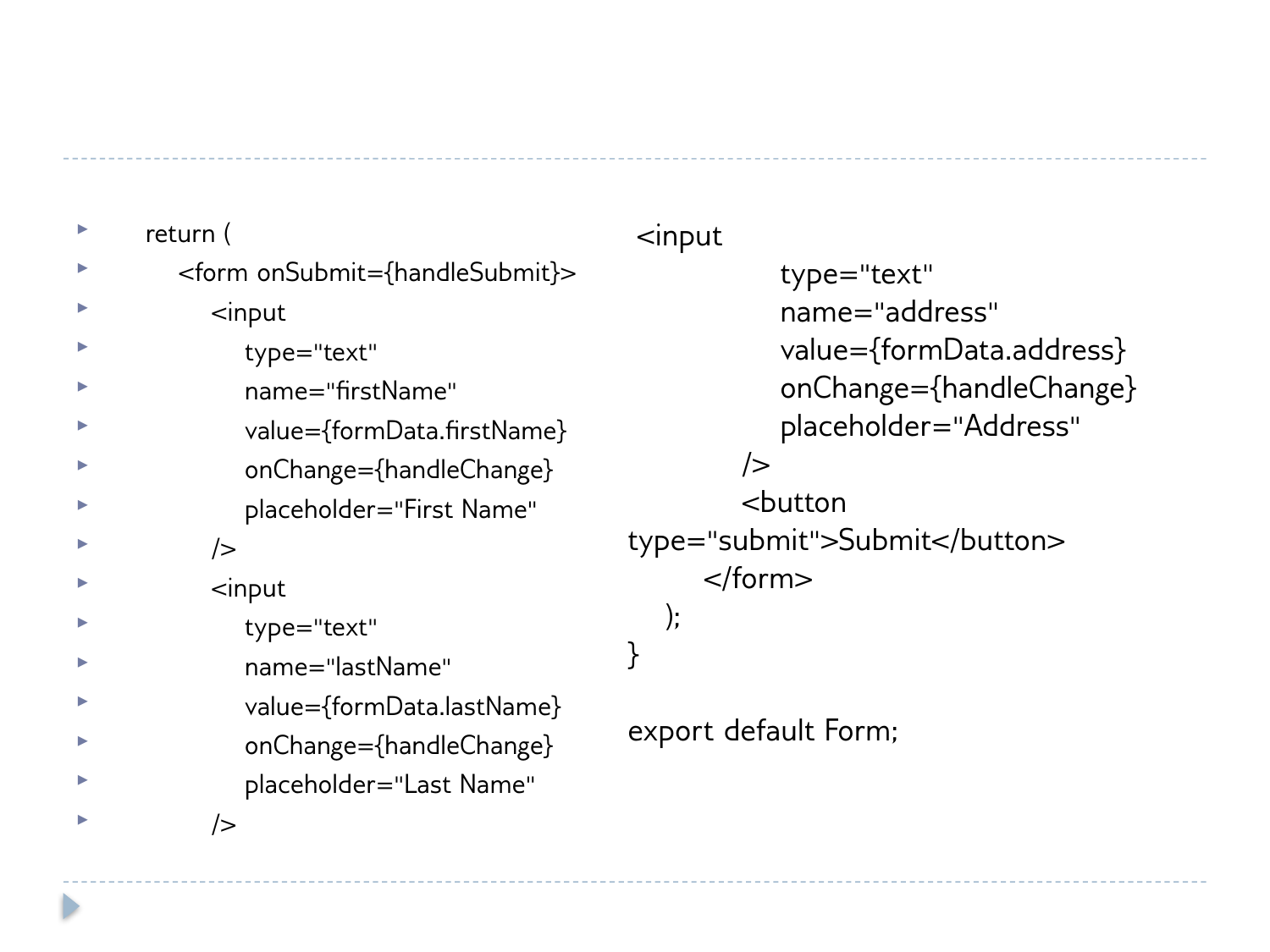

#

    return (
        <form onSubmit={handleSubmit}>
            <input
                type="text"
                name="firstName"
                value={formData.firstName}
                onChange={handleChange}
                placeholder="First Name"
            />
            <input
                type="text"
                name="lastName"
                value={formData.lastName}
                onChange={handleChange}
                placeholder="Last Name"
            />

 <input
                type="text"
                name="address"
                value={formData.address}
                onChange={handleChange}
                placeholder="Address"
            />
            <button type="submit">Submit</button>
        </form>
    );
}

export default Form;